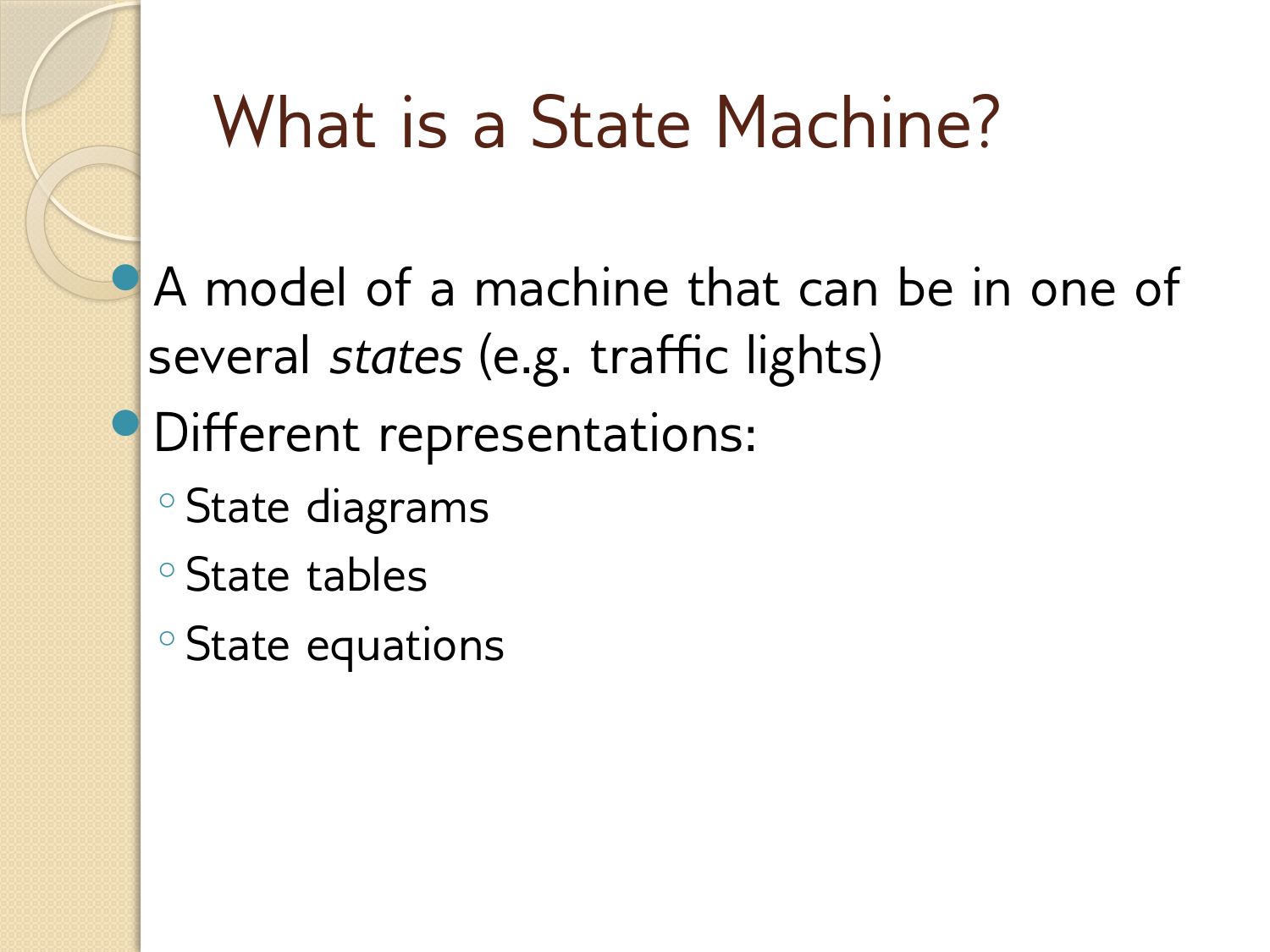

# What is a State Machine?
A model of a machine that can be in one of several states (e.g. traffic lights)
Different representations:
State diagrams
State tables
State equations